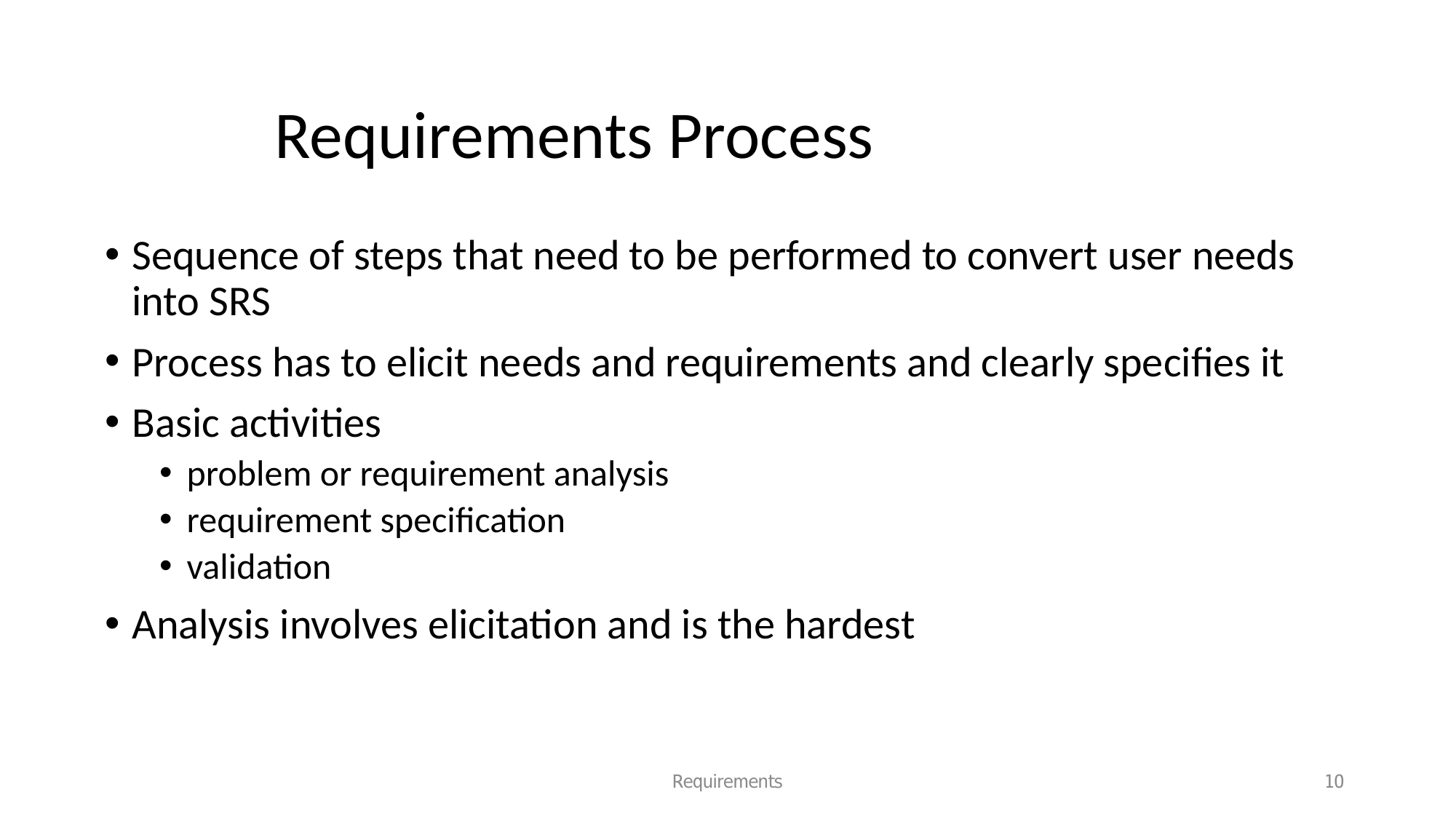

# Requirements Process
Sequence of steps that need to be performed to convert user needs into SRS
Process has to elicit needs and requirements and clearly specifies it
Basic activities
problem or requirement analysis
requirement specification
validation
Analysis involves elicitation and is the hardest
Requirements
10